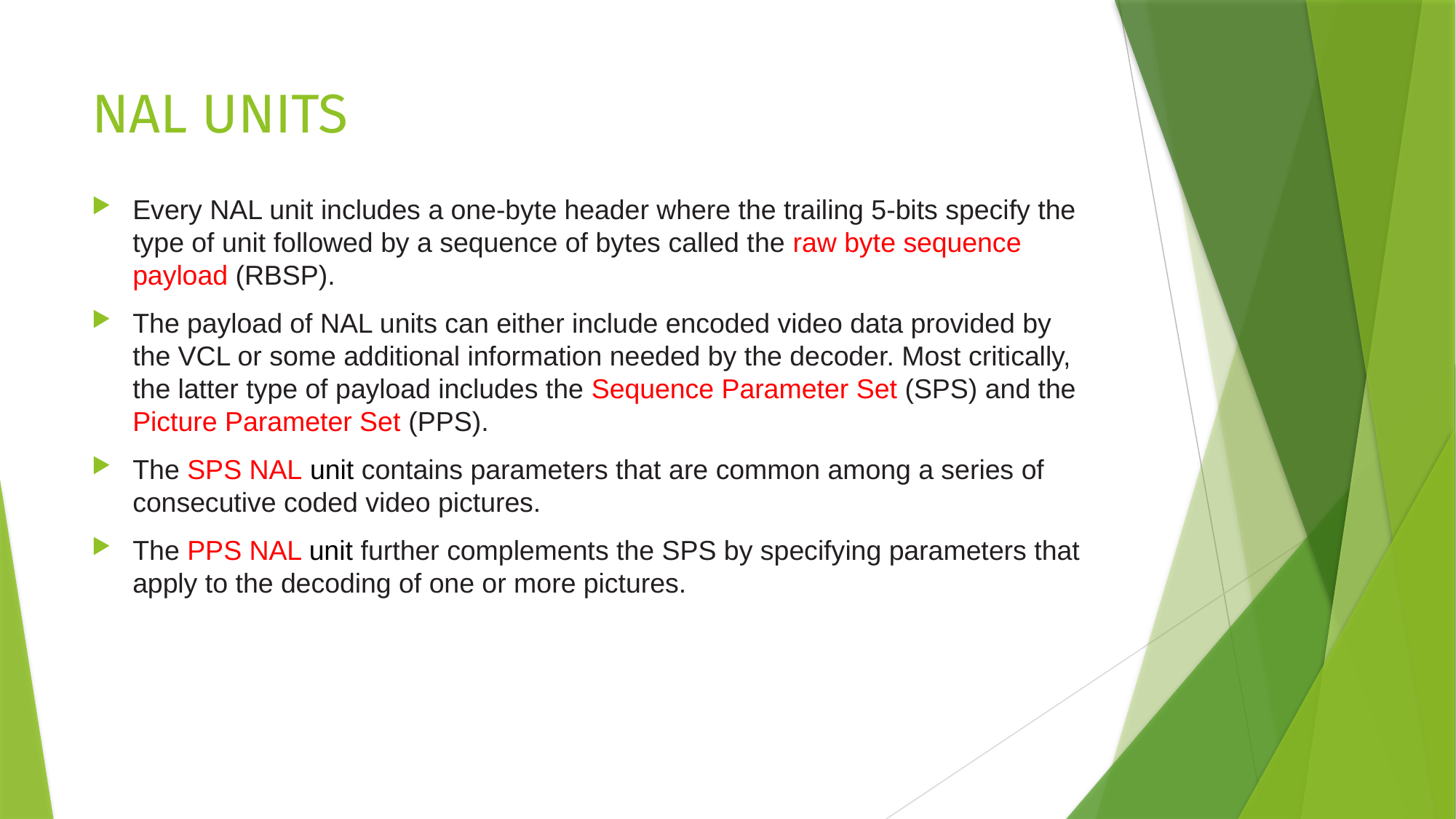

# NAL UNITS
Every NAL unit includes a one-byte header where the trailing 5-bits specify the type of unit followed by a sequence of bytes called the raw byte sequence payload (RBSP).
The payload of NAL units can either include encoded video data provided by the VCL or some additional information needed by the decoder. Most critically, the latter type of payload includes the Sequence Parameter Set (SPS) and the Picture Parameter Set (PPS).
The SPS NAL unit contains parameters that are common among a series of consecutive coded video pictures.
The PPS NAL unit further complements the SPS by specifying parameters that apply to the decoding of one or more pictures.